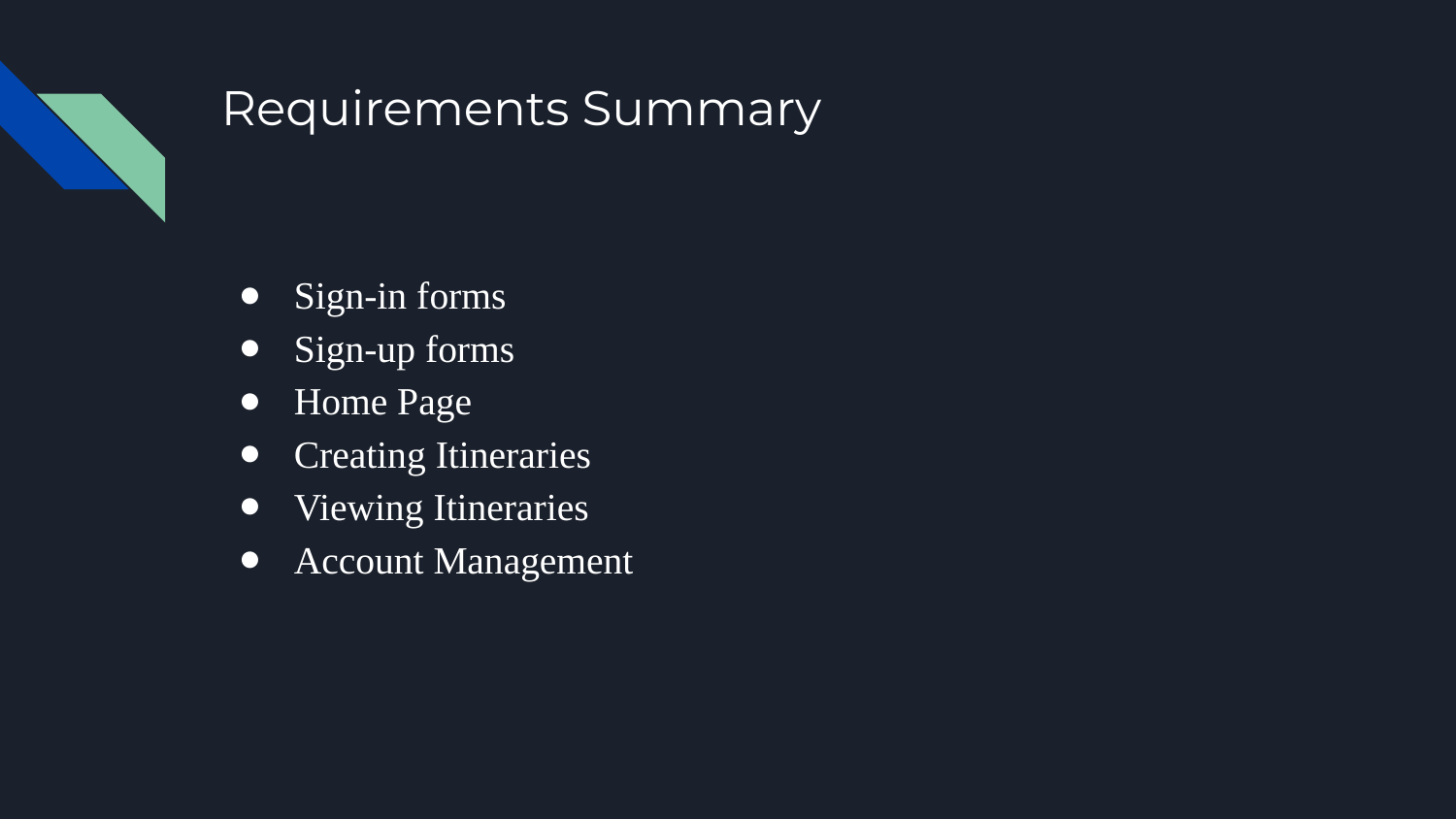

# Requirements Summary
Sign-in forms
Sign-up forms
Home Page
Creating Itineraries
Viewing Itineraries
Account Management